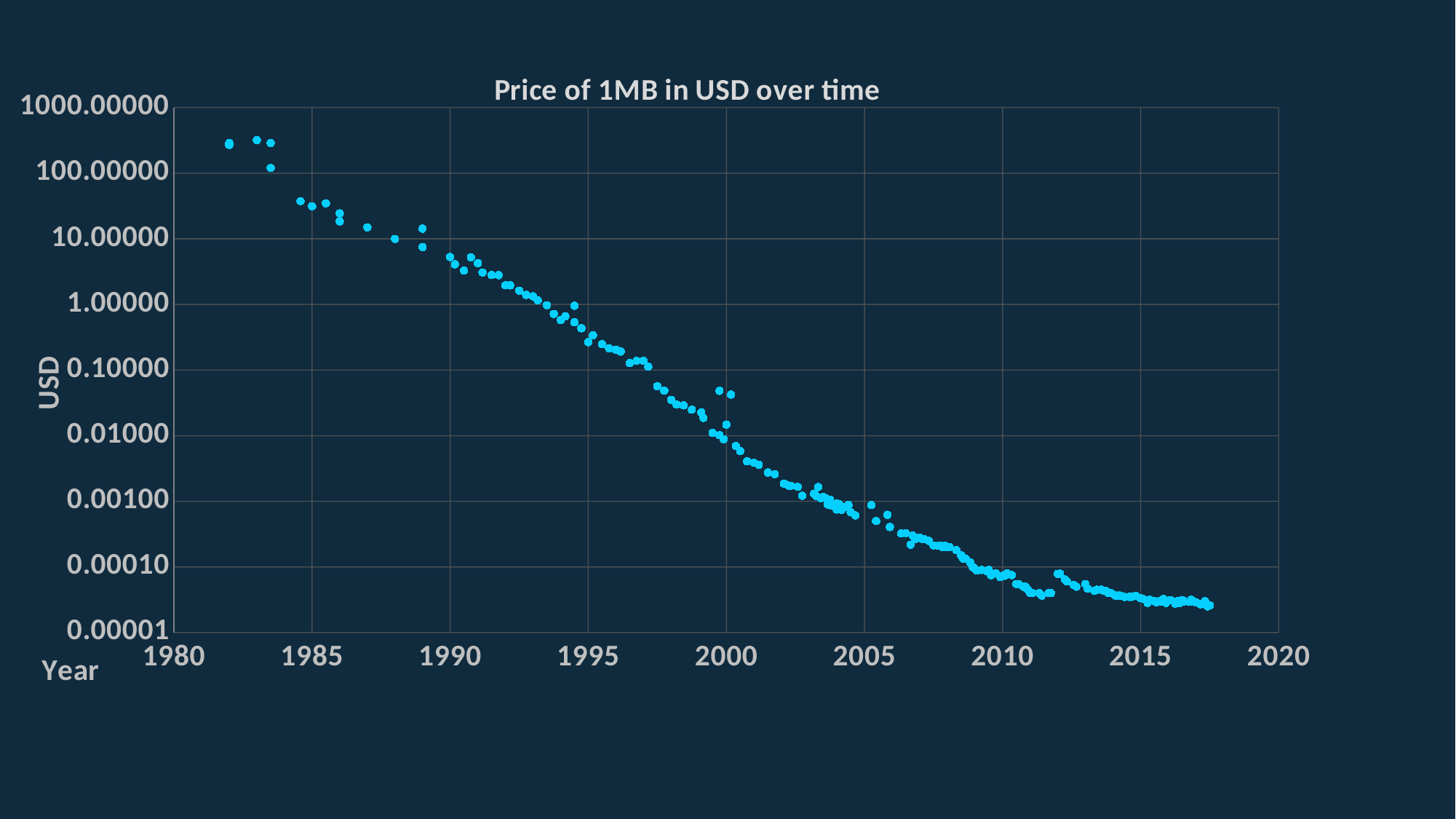

### Chart: Price of 1MB in USD over time

| Category |  |
|---|---|